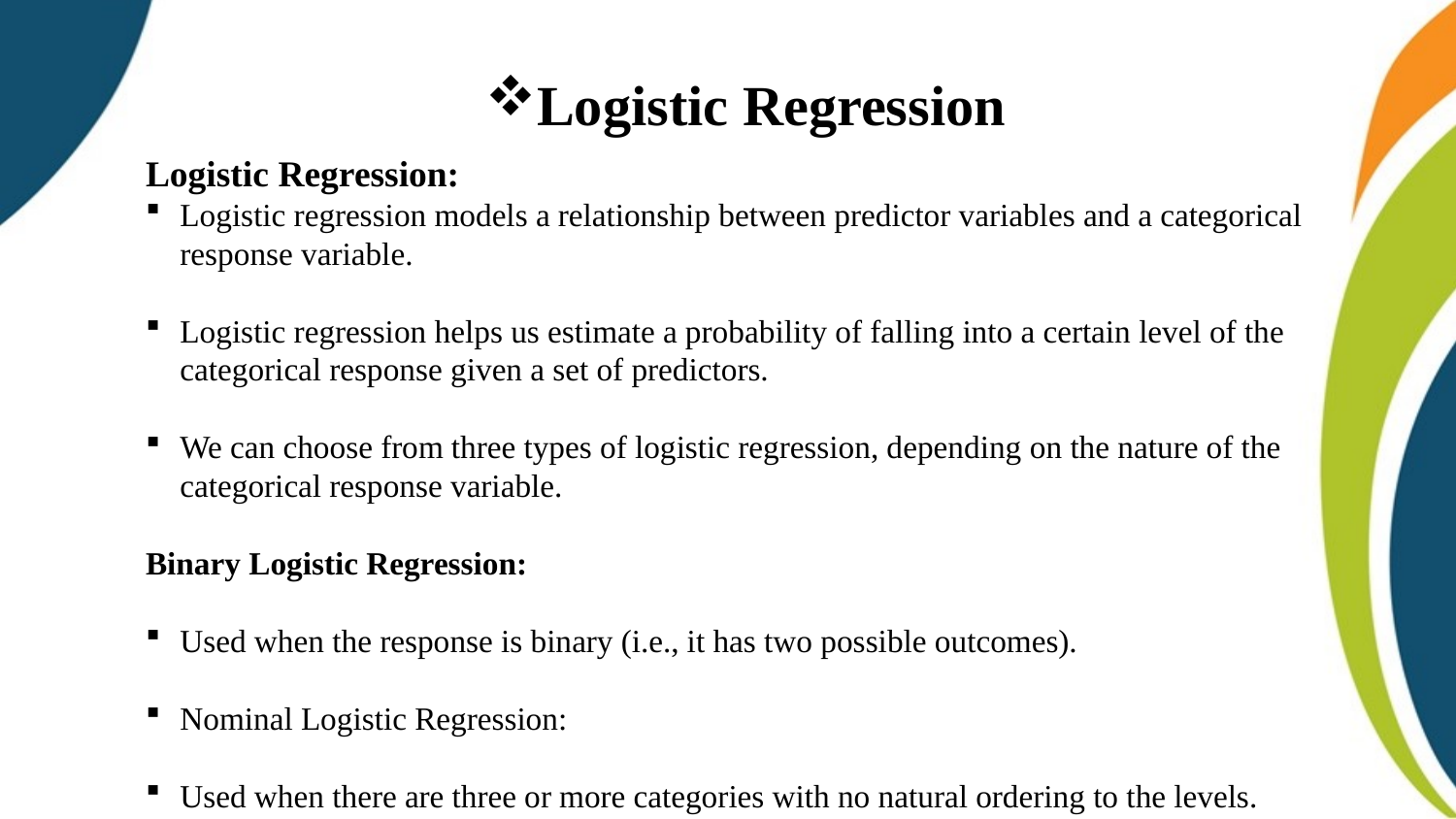

# Logistic Regression
Logistic Regression:
Logistic regression models a relationship between predictor variables and a categorical response variable.

Logistic regression helps us estimate a probability of falling into a certain level of the categorical response given a set of predictors.

We can choose from three types of logistic regression, depending on the nature of the categorical response variable.

Binary Logistic Regression:

Used when the response is binary (i.e., it has two possible outcomes).

Nominal Logistic Regression:

Used when there are three or more categories with no natural ordering to the levels.